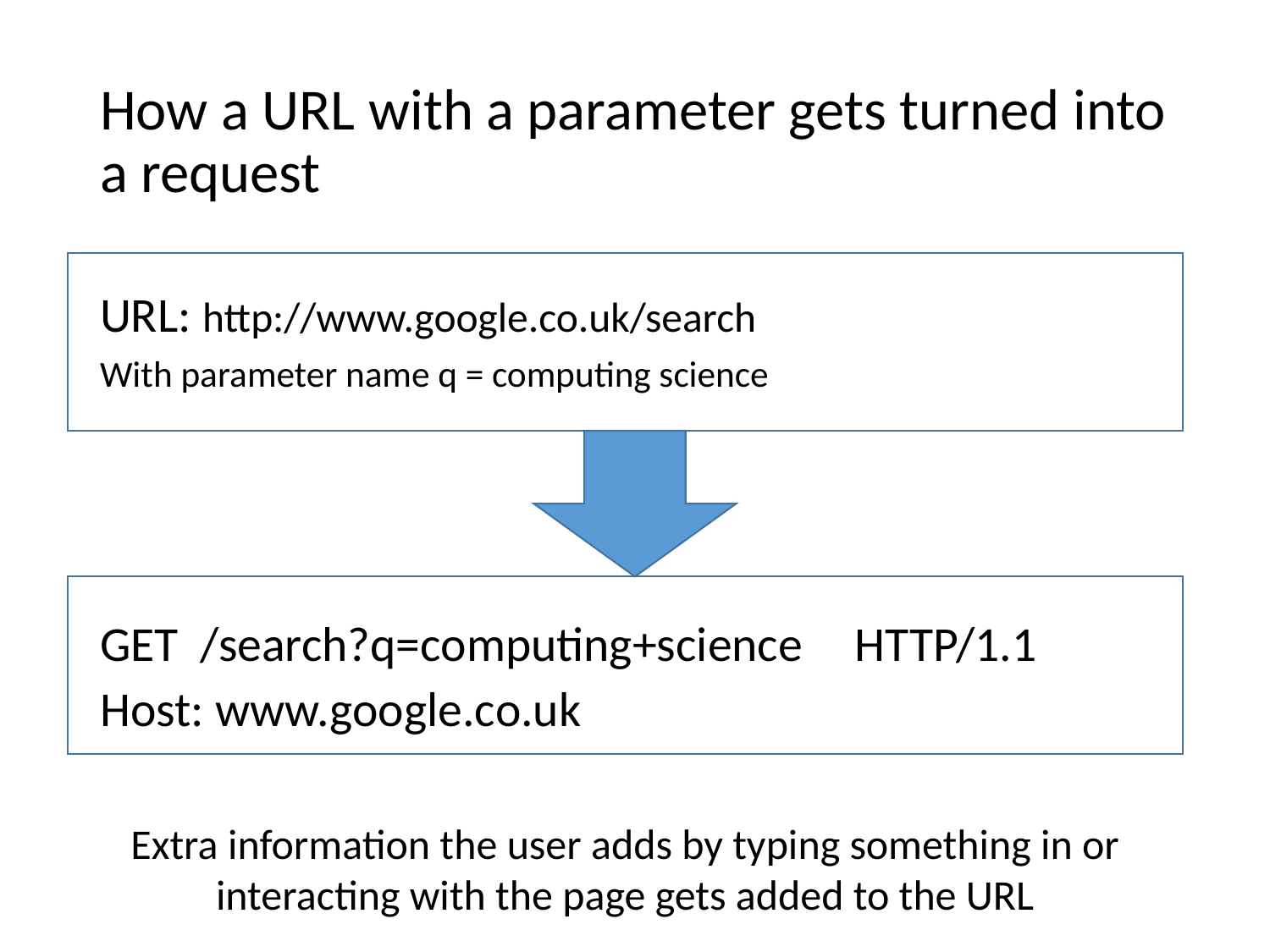

# How a URL with a parameter gets turned into a request

URL: http://www.google.co.uk/search
With parameter name q = computing science

GET  /search?q=computing+science		HTTP/1.1
Host: www.google.co.uk

Extra information the user adds by typing something in or interacting with the page gets added to the URL